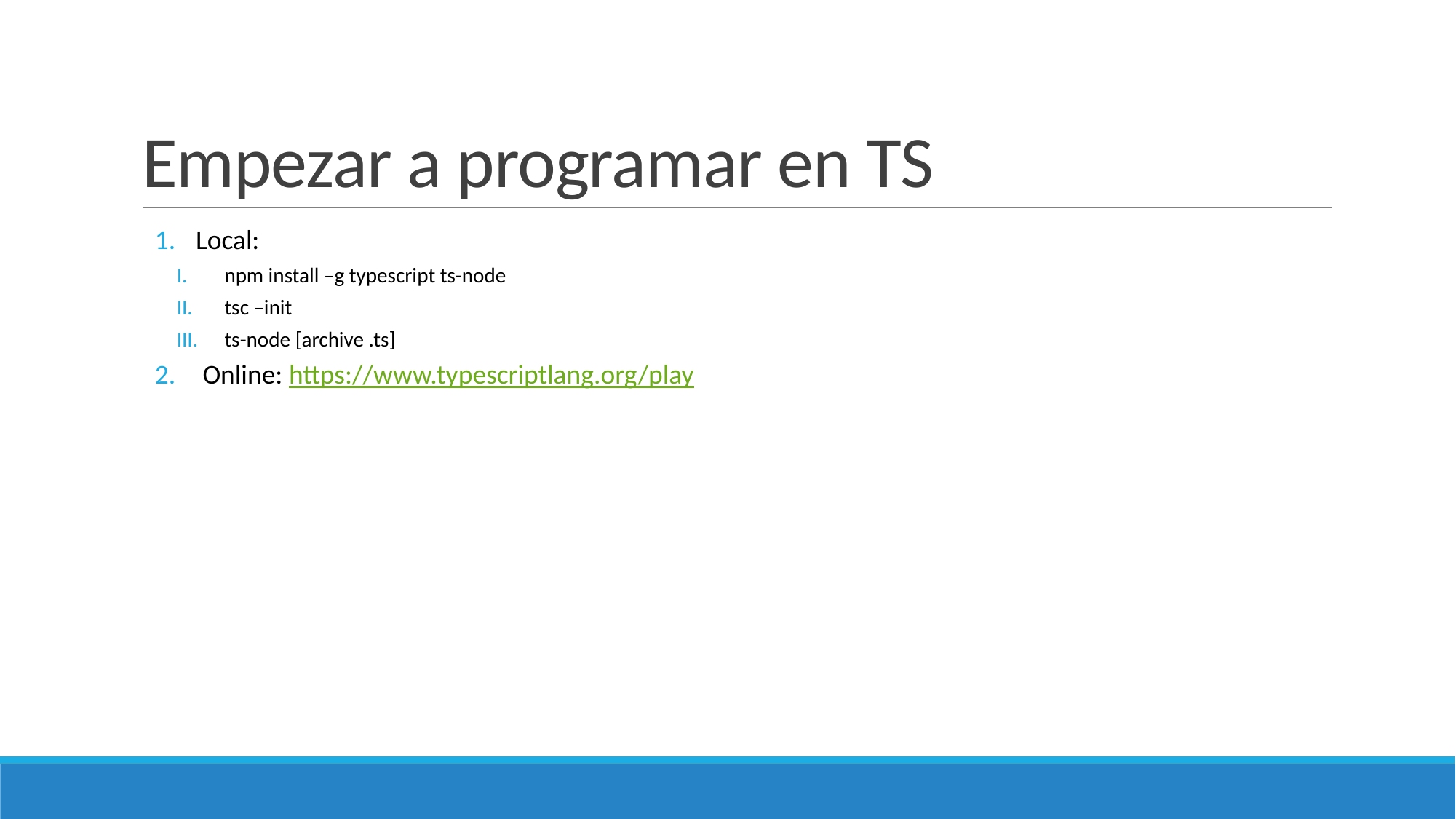

# Empezar a programar en TS
Local:
npm install –g typescript ts-node
tsc –init
ts-node [archive .ts]
Online: https://www.typescriptlang.org/play